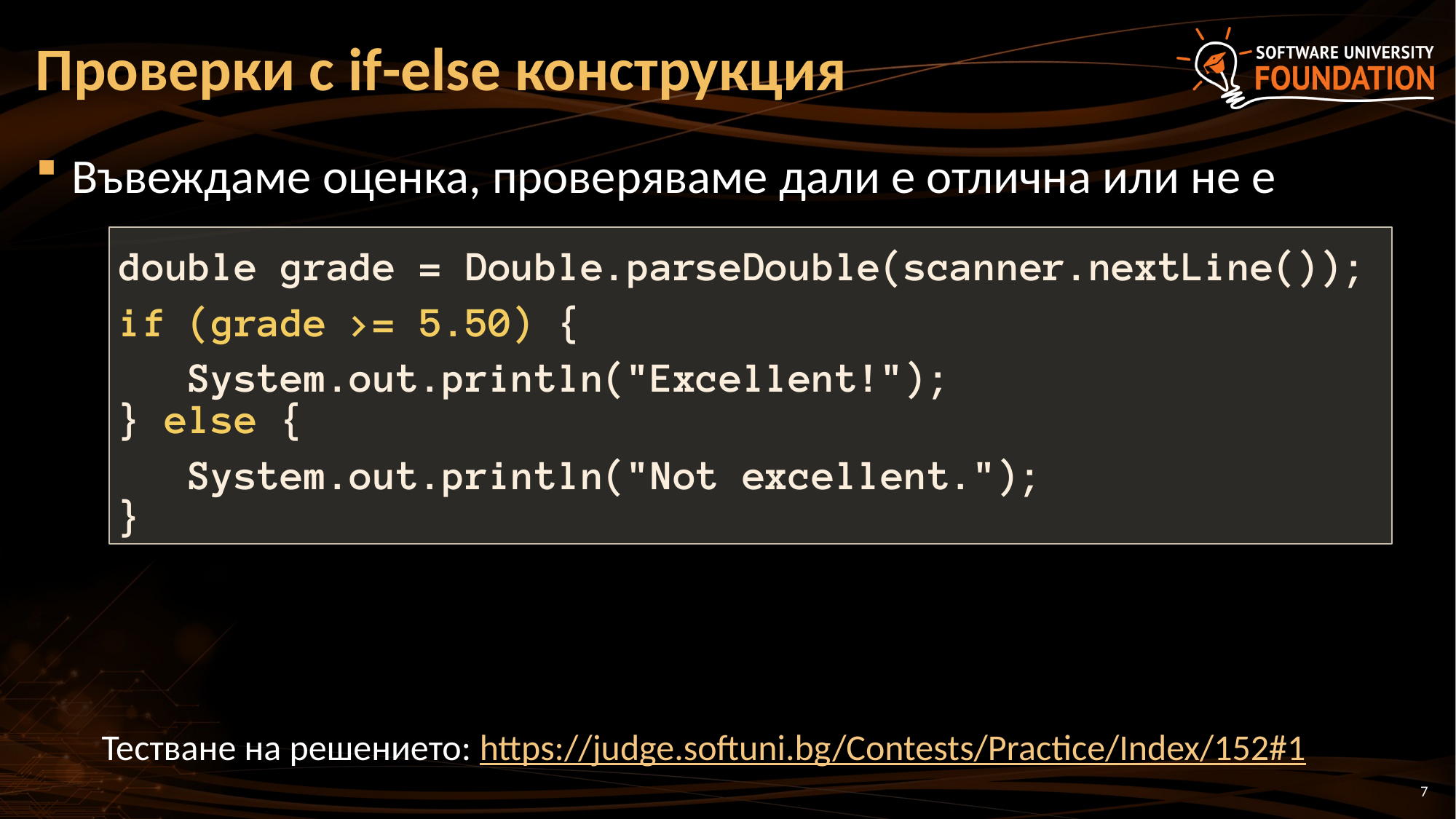

# Проверки с if-else конструкция
Въвеждаме оценка, проверяваме дали е отлична или не е

double grade = Double.parseDouble(scanner.nextLine());
if (grade >= 5.50) {
   System.out.println("Excellent!");
} else {
   System.out.println("Not excellent.");
}
Тестване на решението: https://judge.softuni.bg/Contests/Practice/Index/152#1
7